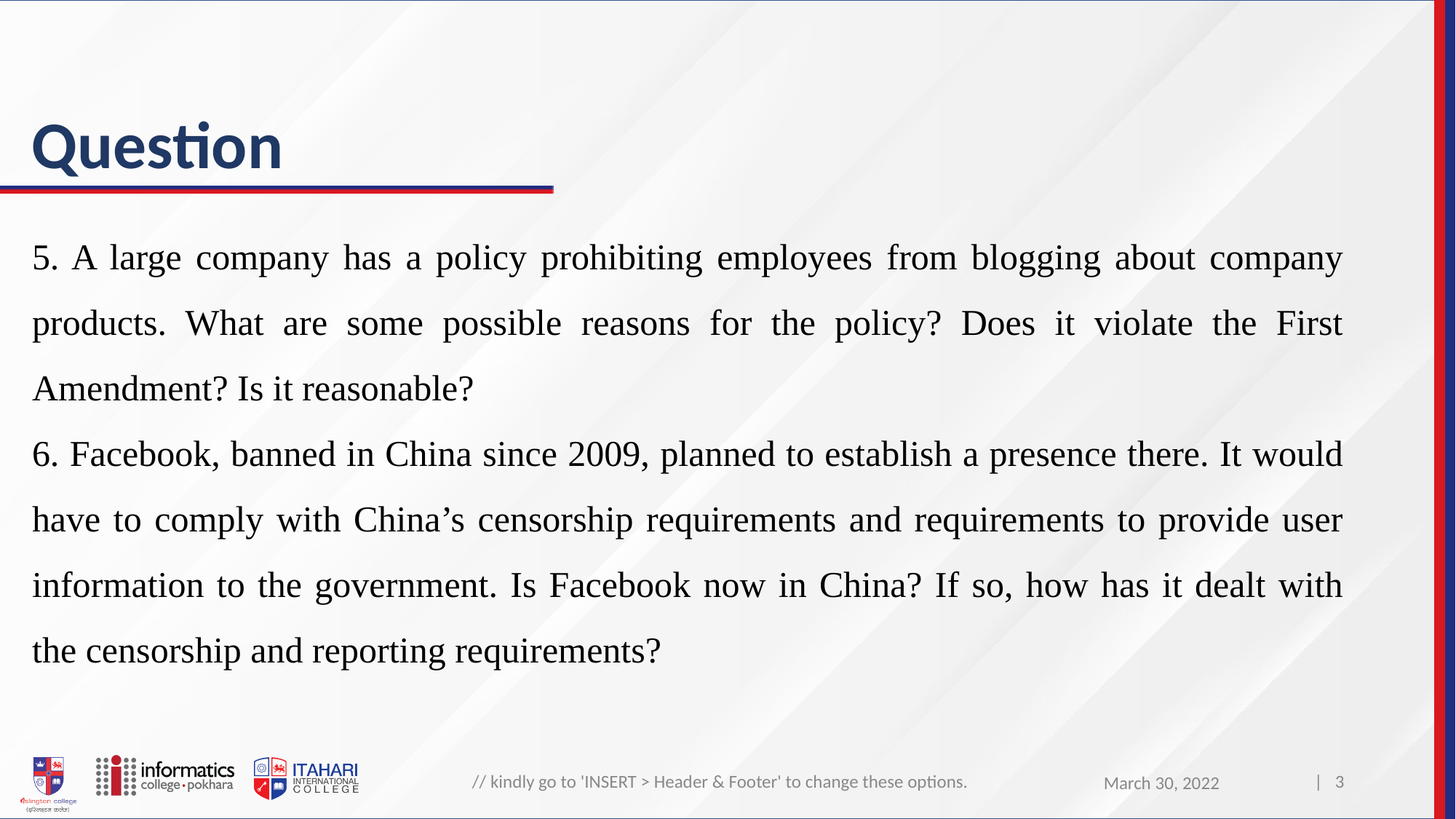

# Question
5. A large company has a policy prohibiting employees from blogging about company products. What are some possible reasons for the policy? Does it violate the First Amendment? Is it reasonable?
6. Facebook, banned in China since 2009, planned to establish a presence there. It would have to comply with China’s censorship requirements and requirements to provide user information to the government. Is Facebook now in China? If so, how has it dealt with the censorship and reporting requirements?
// kindly go to 'INSERT > Header & Footer' to change these options.
|   3
March 30, 2022